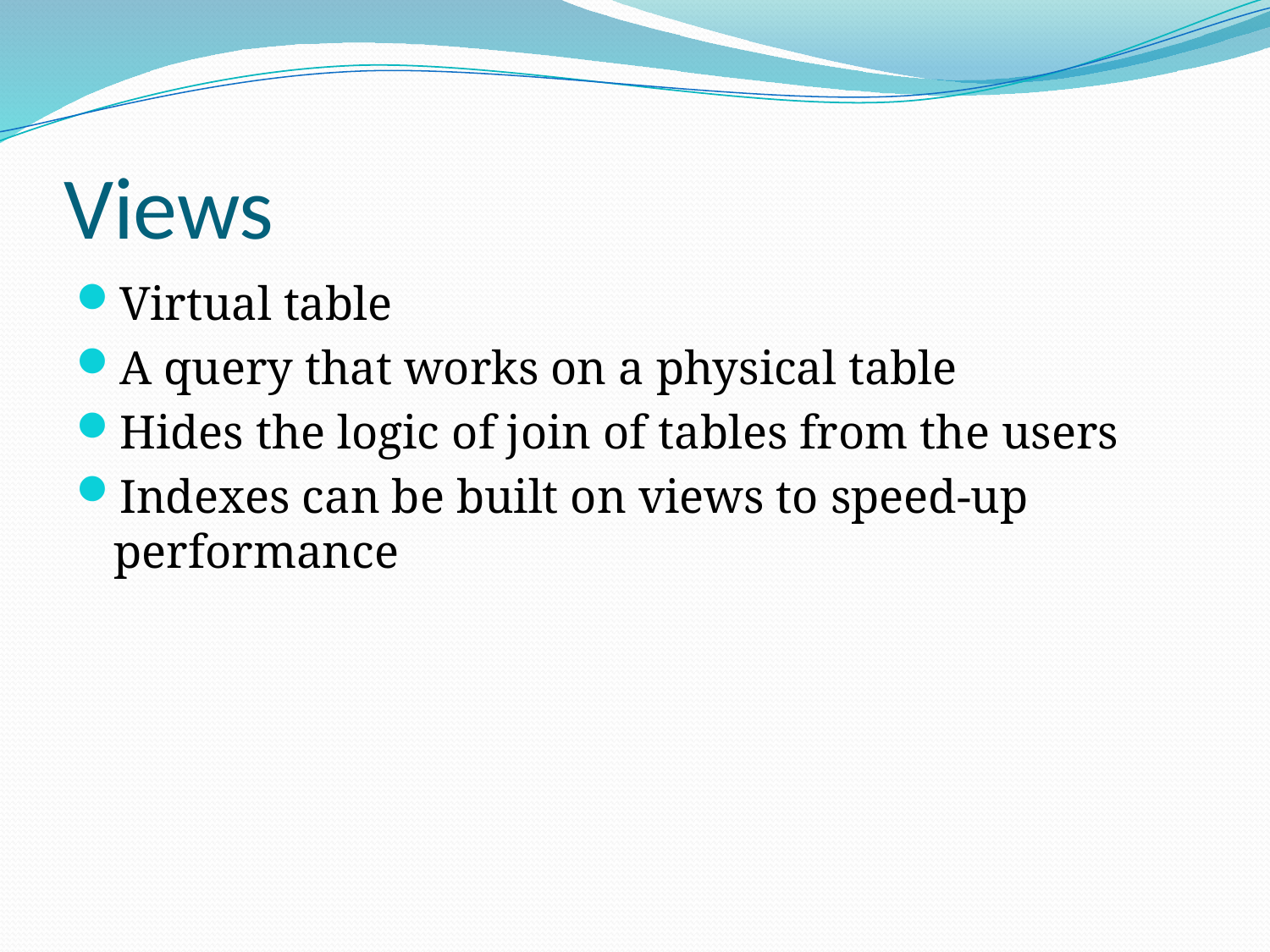

# Views
Virtual table
A query that works on a physical table
Hides the logic of join of tables from the users
Indexes can be built on views to speed-up performance